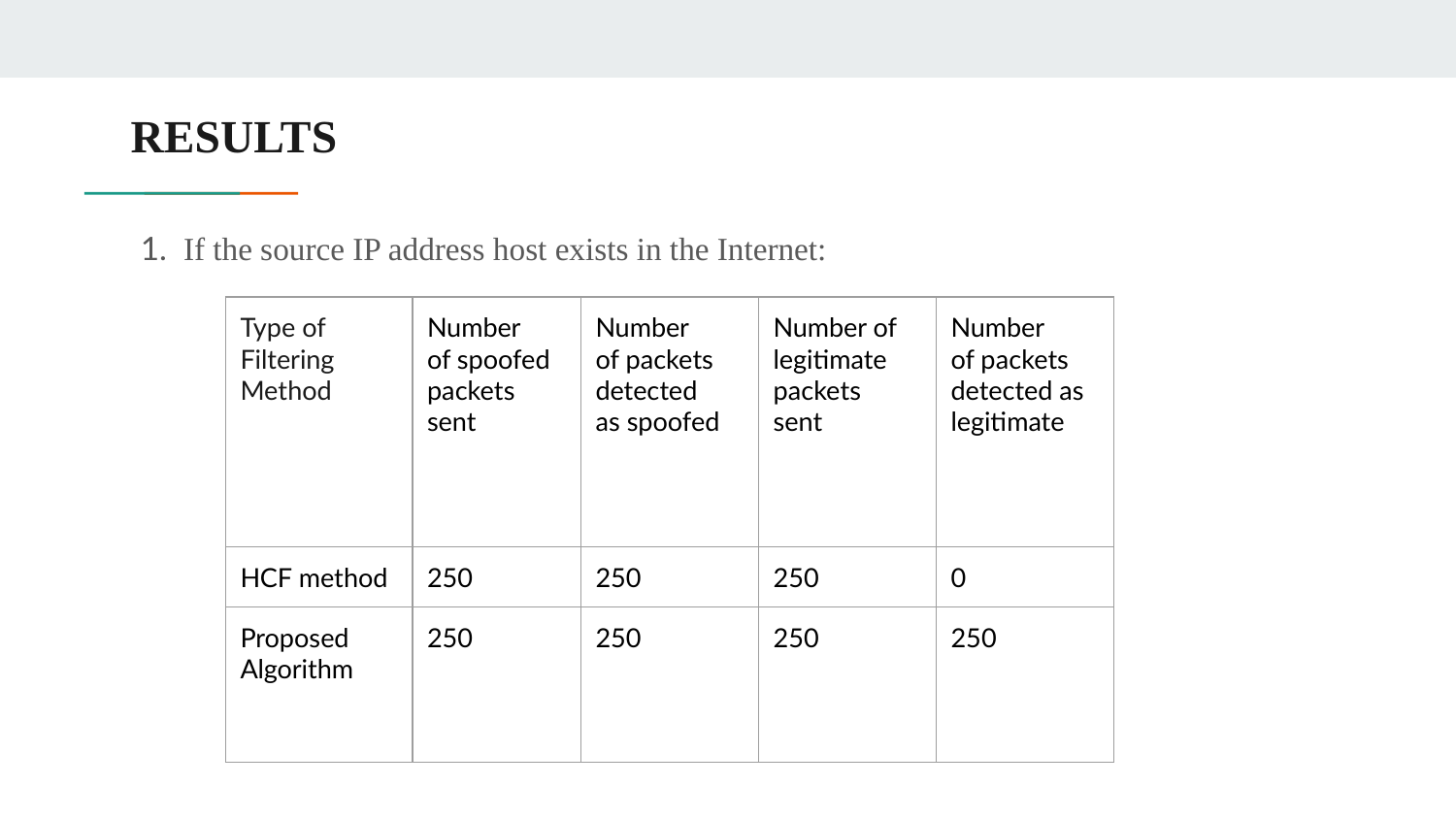

# RESULTS
1.  If the source IP address host exists in the Internet:
| Type of Filtering Method | Number of spoofed packets sent | Number of packets detected as spoofed | Number of legitimate packets sent | Number of packets detected as legitimate |
| --- | --- | --- | --- | --- |
| HCF method | 250 | 250 | 250 | 0 |
| Proposed Algorithm | 250 | 250 | 250 | 250 |